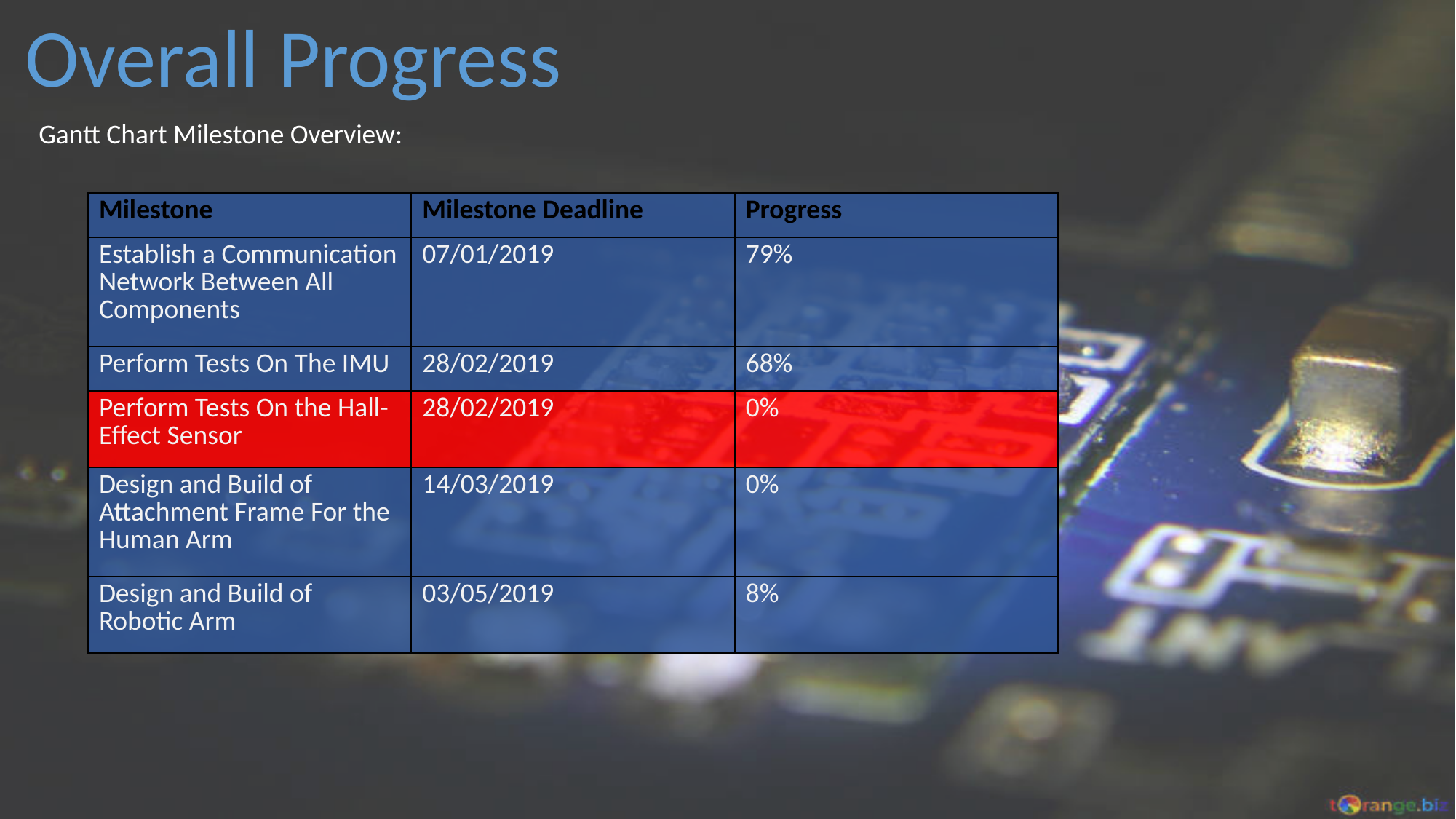

Overall Progress
Gantt Chart Milestone Overview:

| Milestone | Milestone Deadline | Progress |
| --- | --- | --- |
| Establish a Communication Network Between All Components | 07/01/2019 | 79% |
| Perform Tests On The IMU | 28/02/2019 | 68% |
| Perform Tests On the Hall-Effect Sensor | 28/02/2019 | 0% |
| Design and Build of Attachment Frame For the Human Arm | 14/03/2019 | 0% |
| Design and Build of Robotic Arm | 03/05/2019 | 8% |